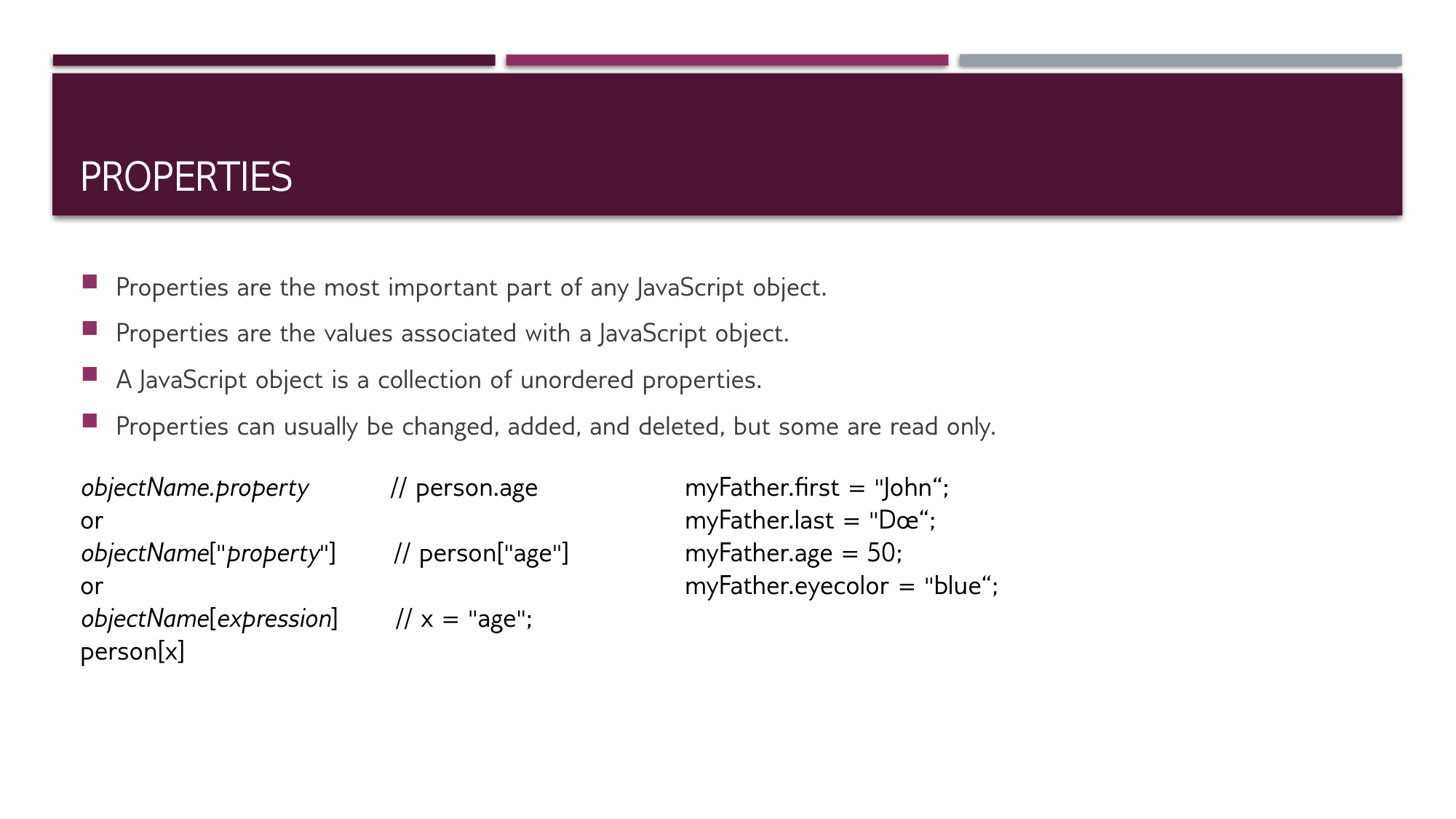

# Properties
Properties are the most important part of any JavaScript object.
Properties are the values associated with a JavaScript object.
A JavaScript object is a collection of unordered properties.
Properties can usually be changed, added, and deleted, but some are read only.
objectName.property          // person.age
or
objectName["property"]       // person["age"]
or
objectName[expression]       // x = "age"; person[x]
myFather.first = "John“;
myFather.last = "Doe“;
myFather.age = 50;
myFather.eyecolor = "blue“;